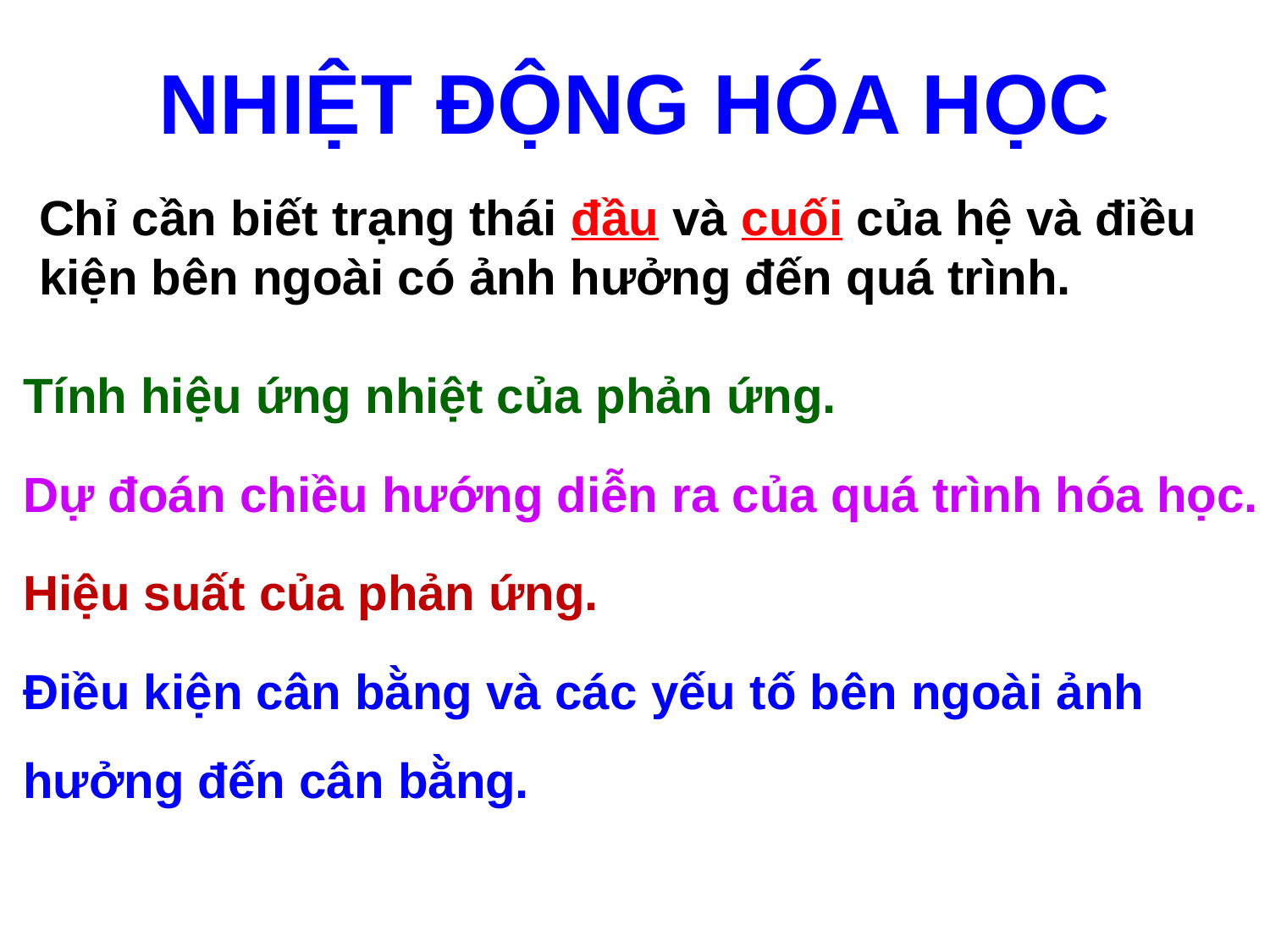

# NHIỆT ĐỘNG HÓA HỌC
Chỉ cần biết trạng thái đầu và cuối của hệ và điều kiện bên ngoài có ảnh hưởng đến quá trình.
Tính hiệu ứng nhiệt của phản ứng.
Dự đoán chiều hướng diễn ra của quá trình hóa học.
Hiệu suất của phản ứng.
Điều kiện cân bằng và các yếu tố bên ngoài ảnh hưởng đến cân bằng.